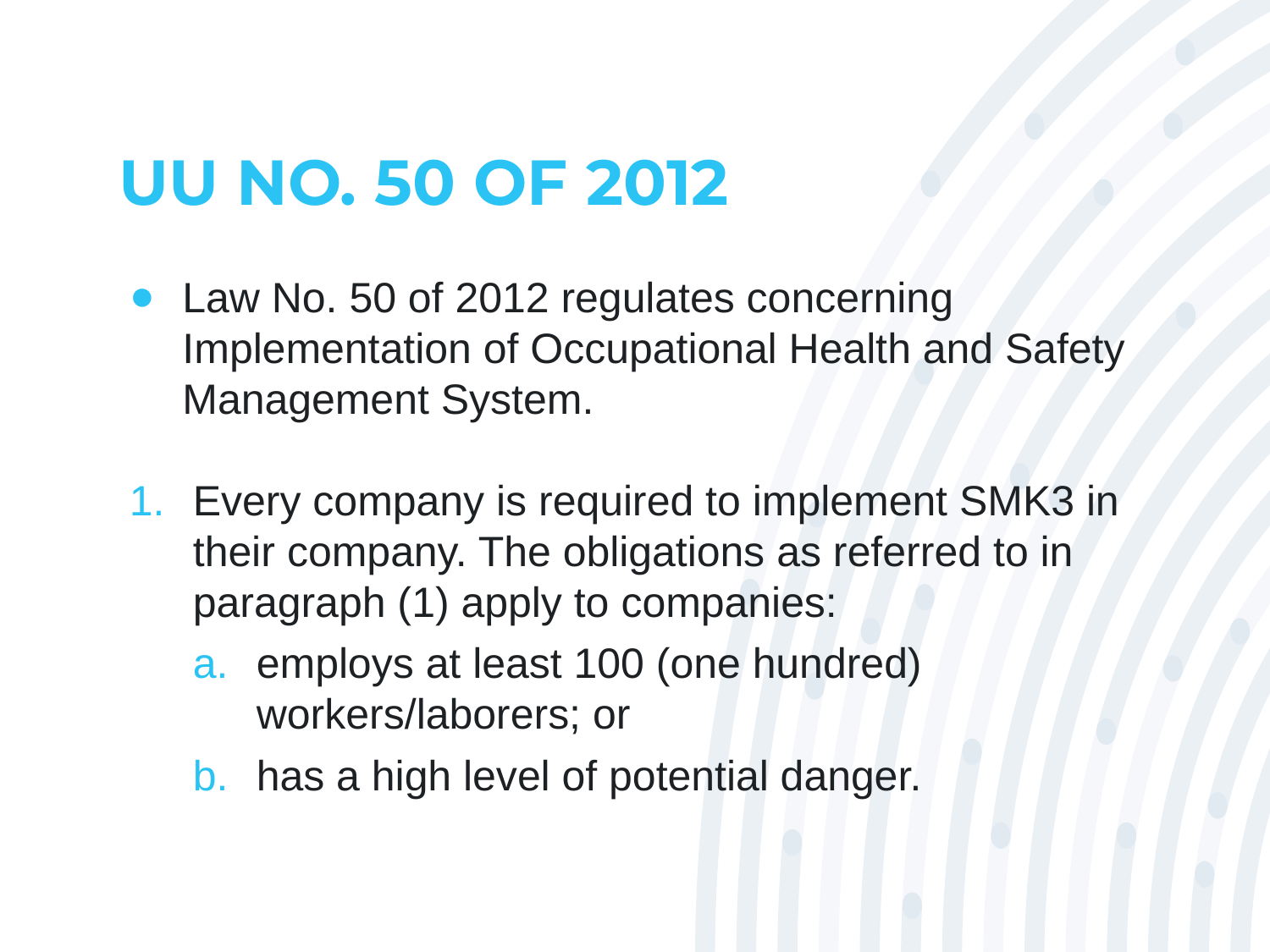

# UU NO. 50 OF 2012
Law No. 50 of 2012 regulates concerning Implementation of Occupational Health and Safety Management System.

Every company is required to implement SMK3 in their company. The obligations as referred to in paragraph (1) apply to companies:
employs at least 100 (one hundred) workers/laborers; or
has a high level of potential danger.